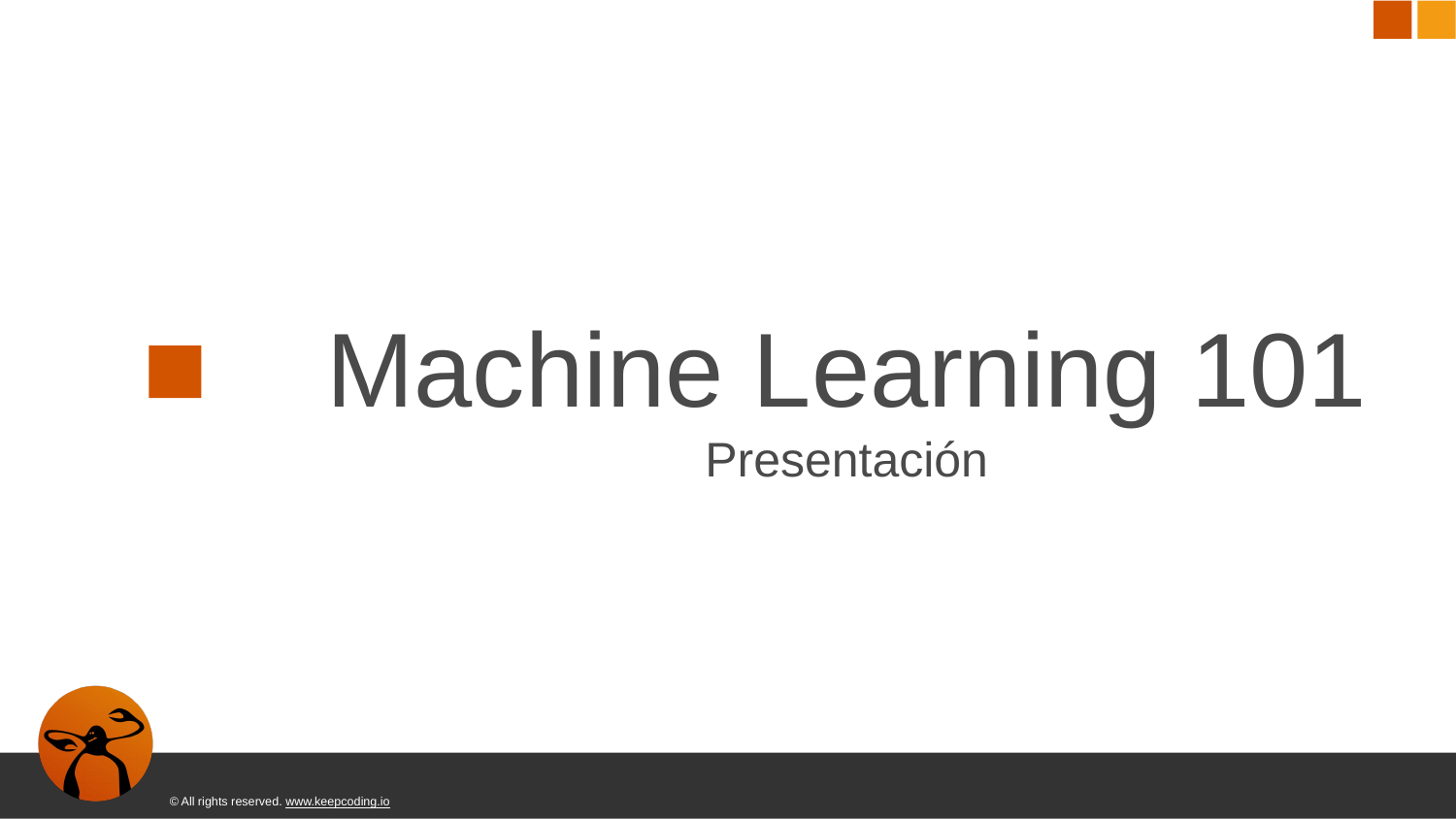

# Machine Learning 101 Presentación

© All rights reserved. www.keepcoding.io